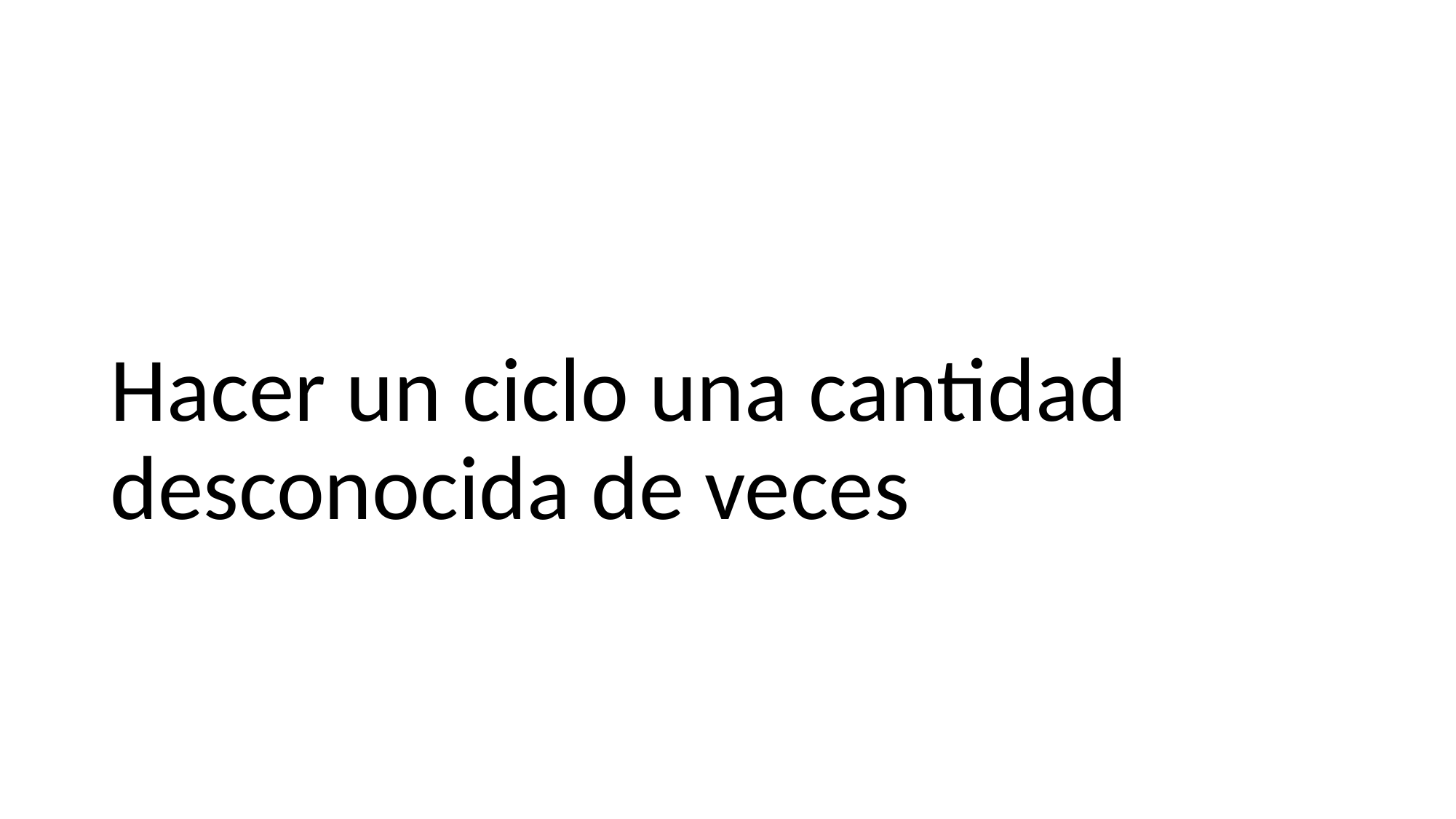

# Hacer un ciclo una cantidad desconocida de veces